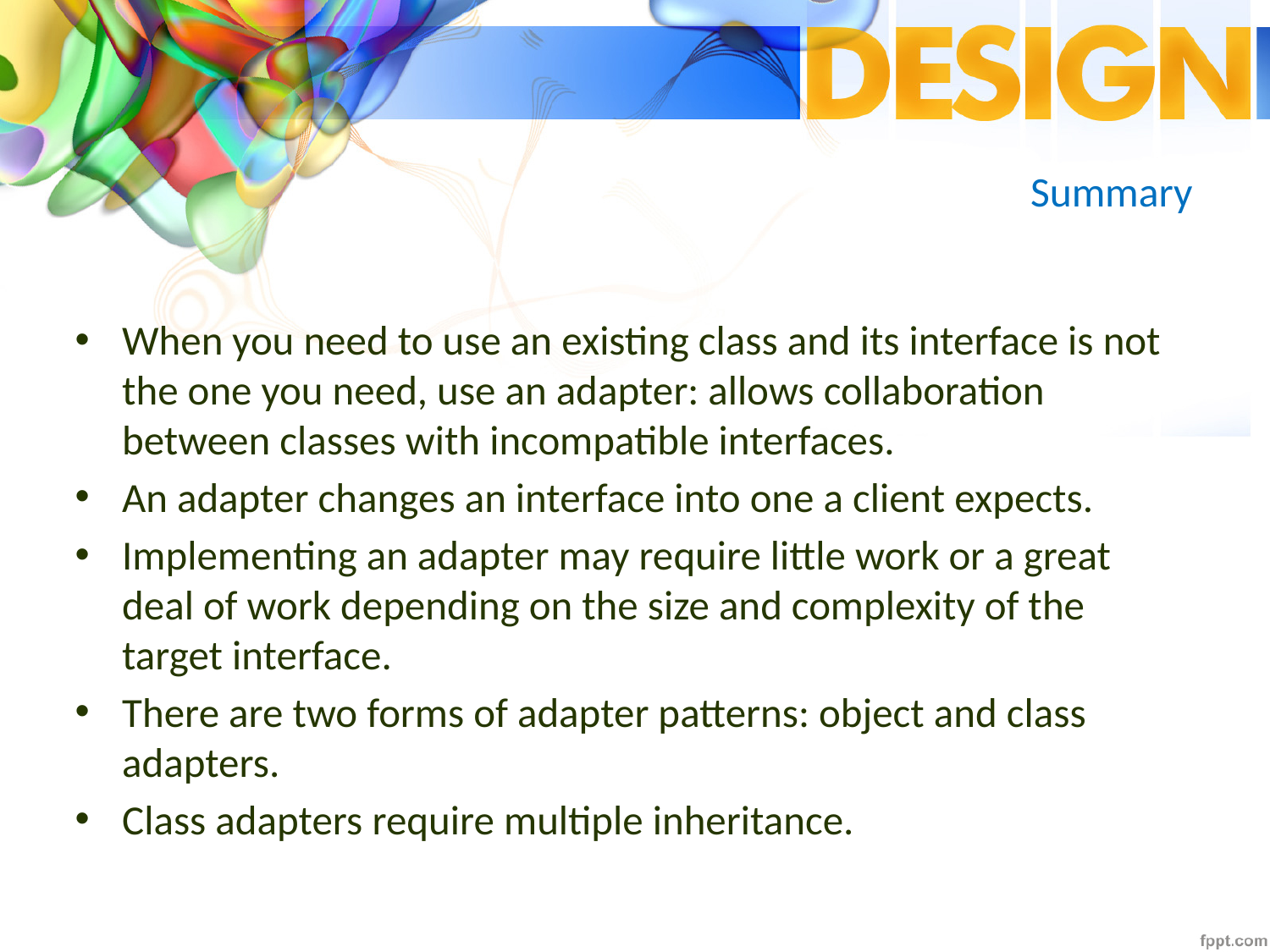

# Summary
When you need to use an existing class and its interface is not the one you need, use an adapter: allows collaboration between classes with incompatible interfaces.
An adapter changes an interface into one a client expects.
Implementing an adapter may require little work or a great deal of work depending on the size and complexity of the target interface.
There are two forms of adapter patterns: object and class adapters.
Class adapters require multiple inheritance.